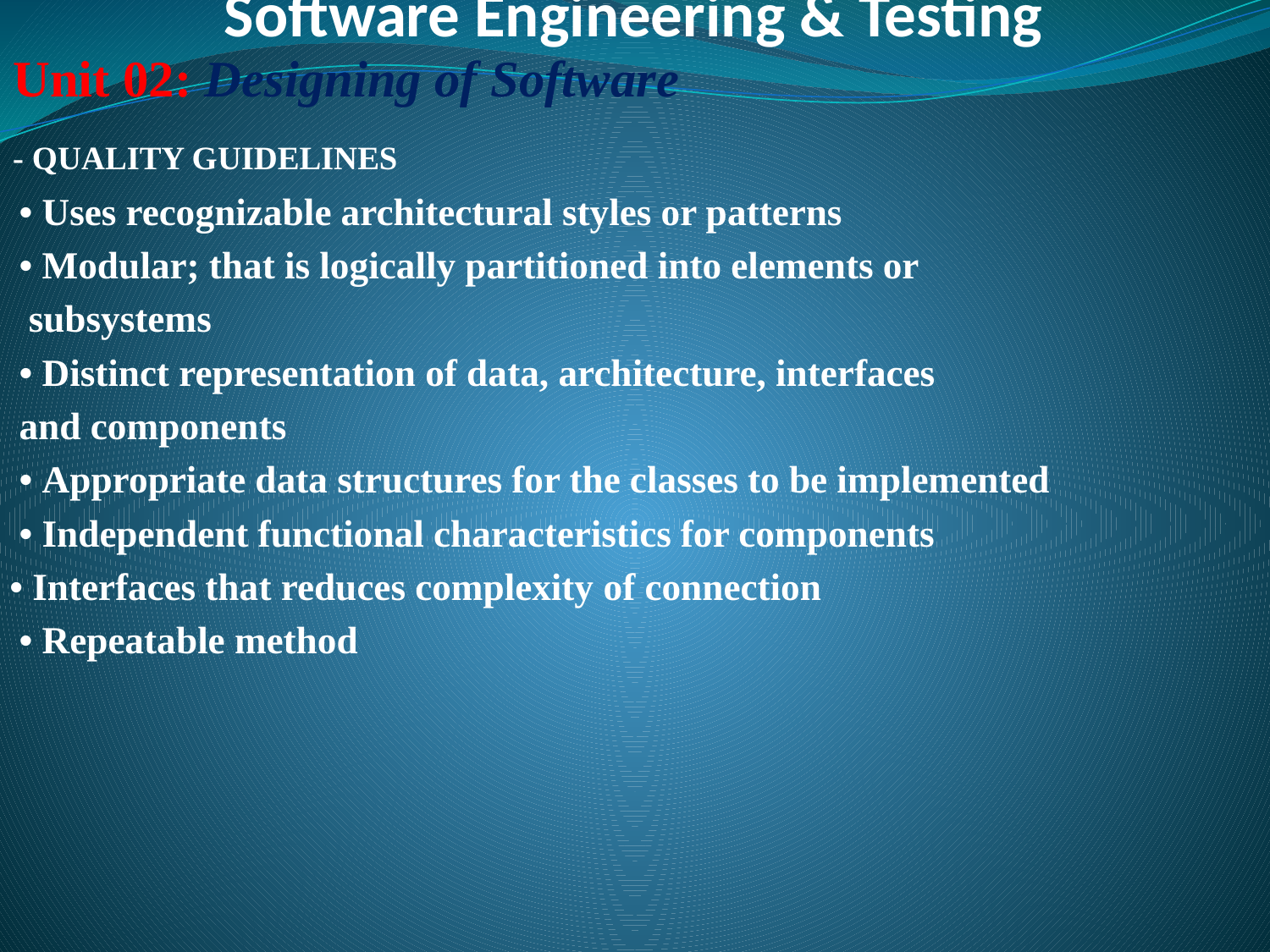

# Software Engineering & Testing
 Unit 02: Designing of Software
 - QUALITY GUIDELINES
  • Uses recognizable architectural styles or patterns
  • Modular; that is logically partitioned into elements or
   subsystems
  • Distinct representation of data, architecture, interfaces
  and components
  • Appropriate data structures for the classes to be implemented
  • Independent functional characteristics for components
 • Interfaces that reduces complexity of connection
  • Repeatable method